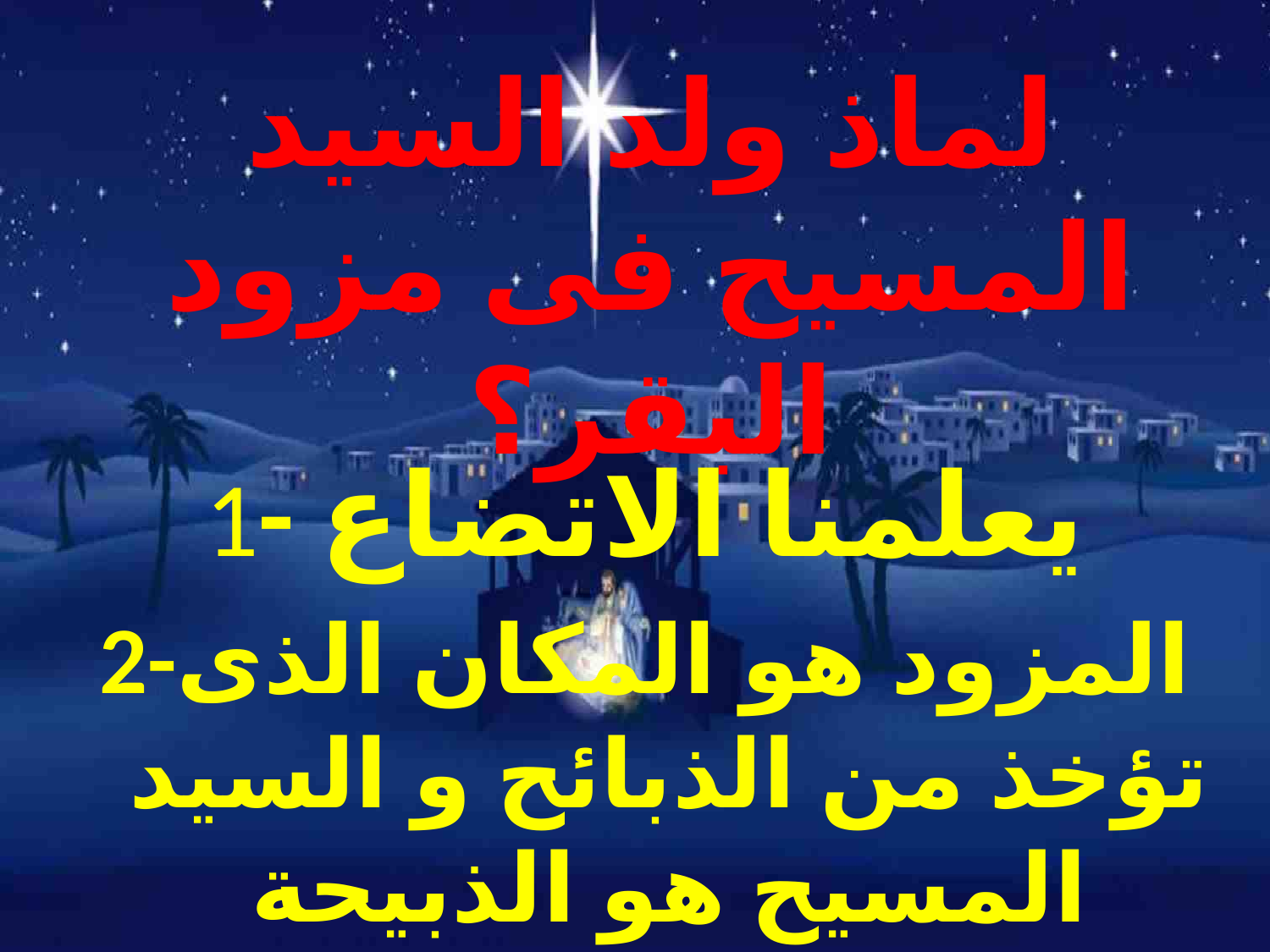

# لماذ ولد السيد المسيح فى مزود البقر؟
1- يعلمنا الاتضاع
2-المزود هو المكان الذى تؤخذ من الذبائح و السيد المسيح هو الذبيحة المقدمة عننا